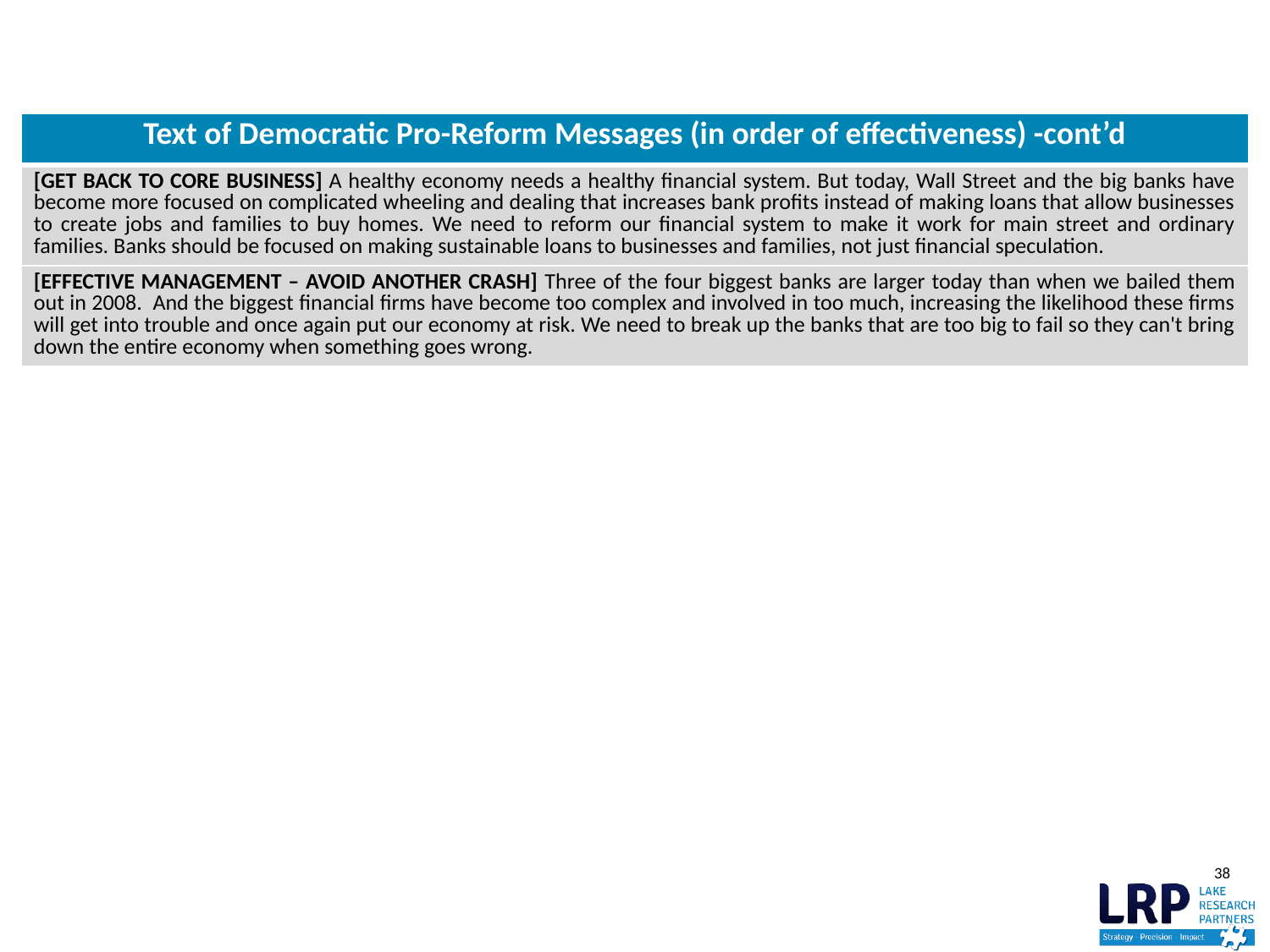

| Text of Democratic Pro-Reform Messages (in order of effectiveness) -cont’d |
| --- |
| [GET BACK TO CORE BUSINESS] A healthy economy needs a healthy financial system. But today, Wall Street and the big banks have become more focused on complicated wheeling and dealing that increases bank profits instead of making loans that allow businesses to create jobs and families to buy homes. We need to reform our financial system to make it work for main street and ordinary families. Banks should be focused on making sustainable loans to businesses and families, not just financial speculation. |
| [EFFECTIVE MANAGEMENT – AVOID ANOTHER CRASH] Three of the four biggest banks are larger today than when we bailed them out in 2008. And the biggest financial firms have become too complex and involved in too much, increasing the likelihood these firms will get into trouble and once again put our economy at risk. We need to break up the banks that are too big to fail so they can't bring down the entire economy when something goes wrong. |
38